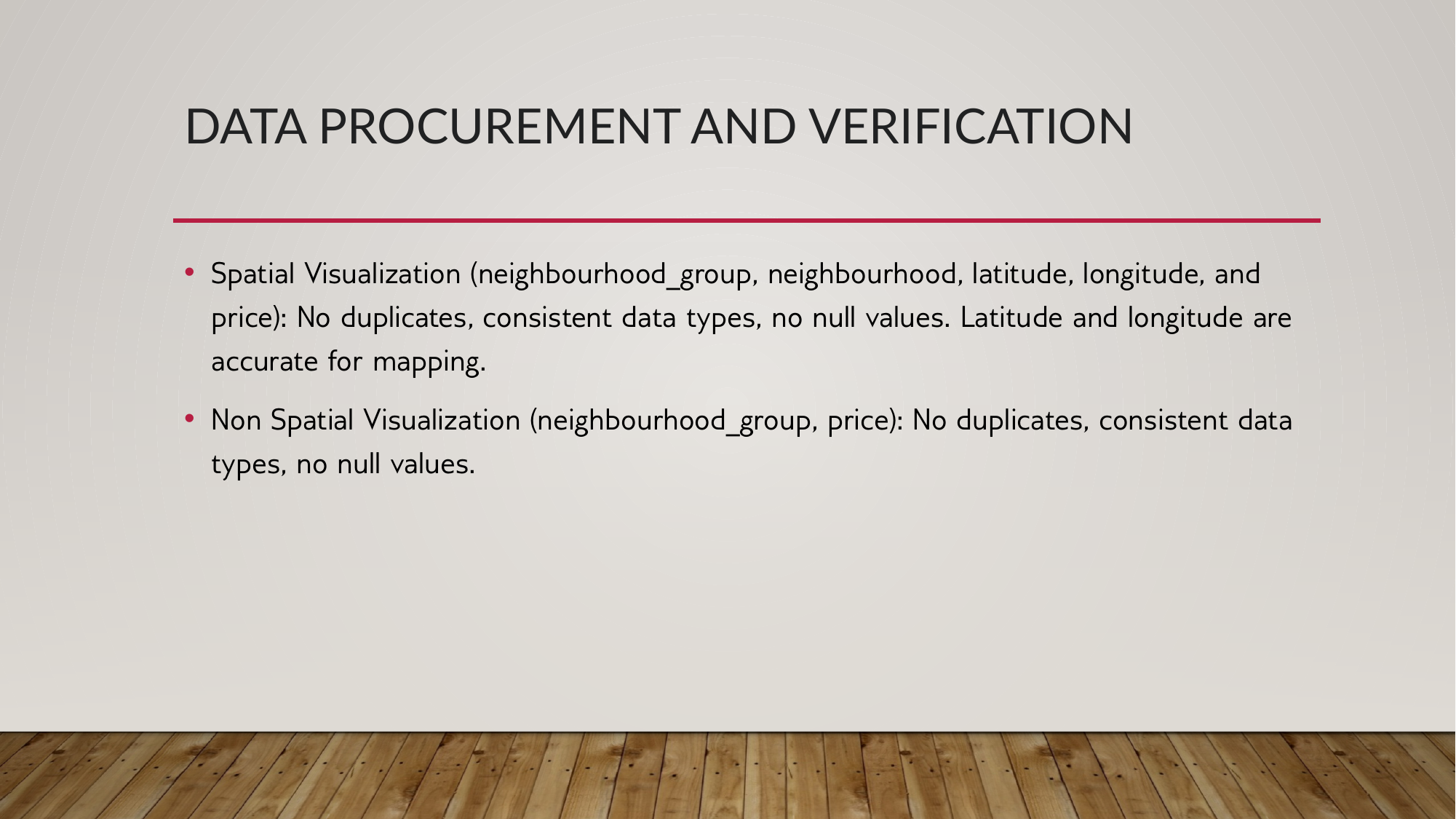

# Data procurement and verification
Spatial Visualization (neighbourhood_group, neighbourhood, latitude, longitude, and price): No duplicates, consistent data types, no null values. Latitude and longitude are accurate for mapping.
Non Spatial Visualization (neighbourhood_group, price): No duplicates, consistent data types, no null values.